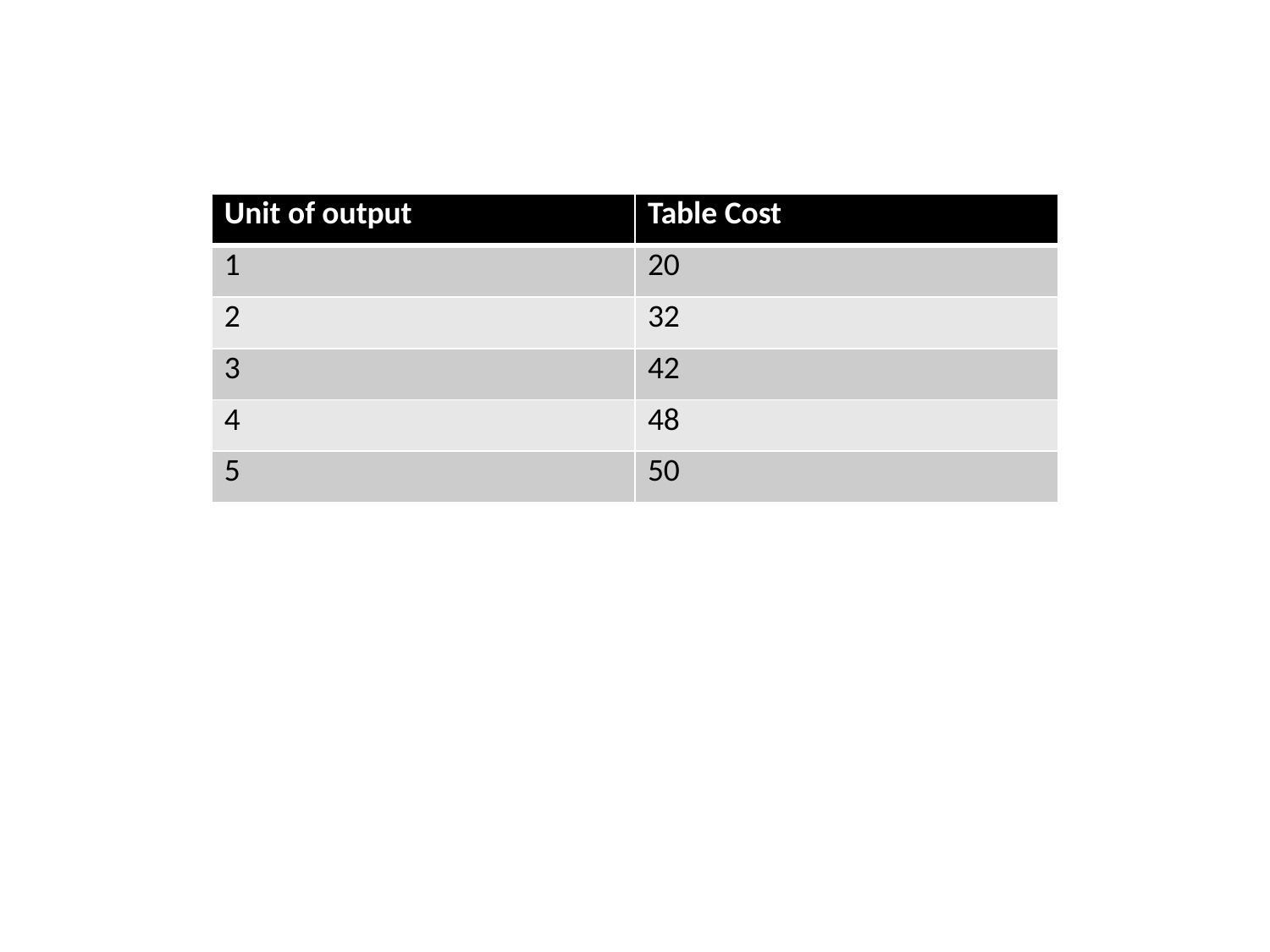

| Unit of output | Table Cost |
| --- | --- |
| 1 | 20 |
| 2 | 32 |
| 3 | 42 |
| 4 | 48 |
| 5 | 50 |